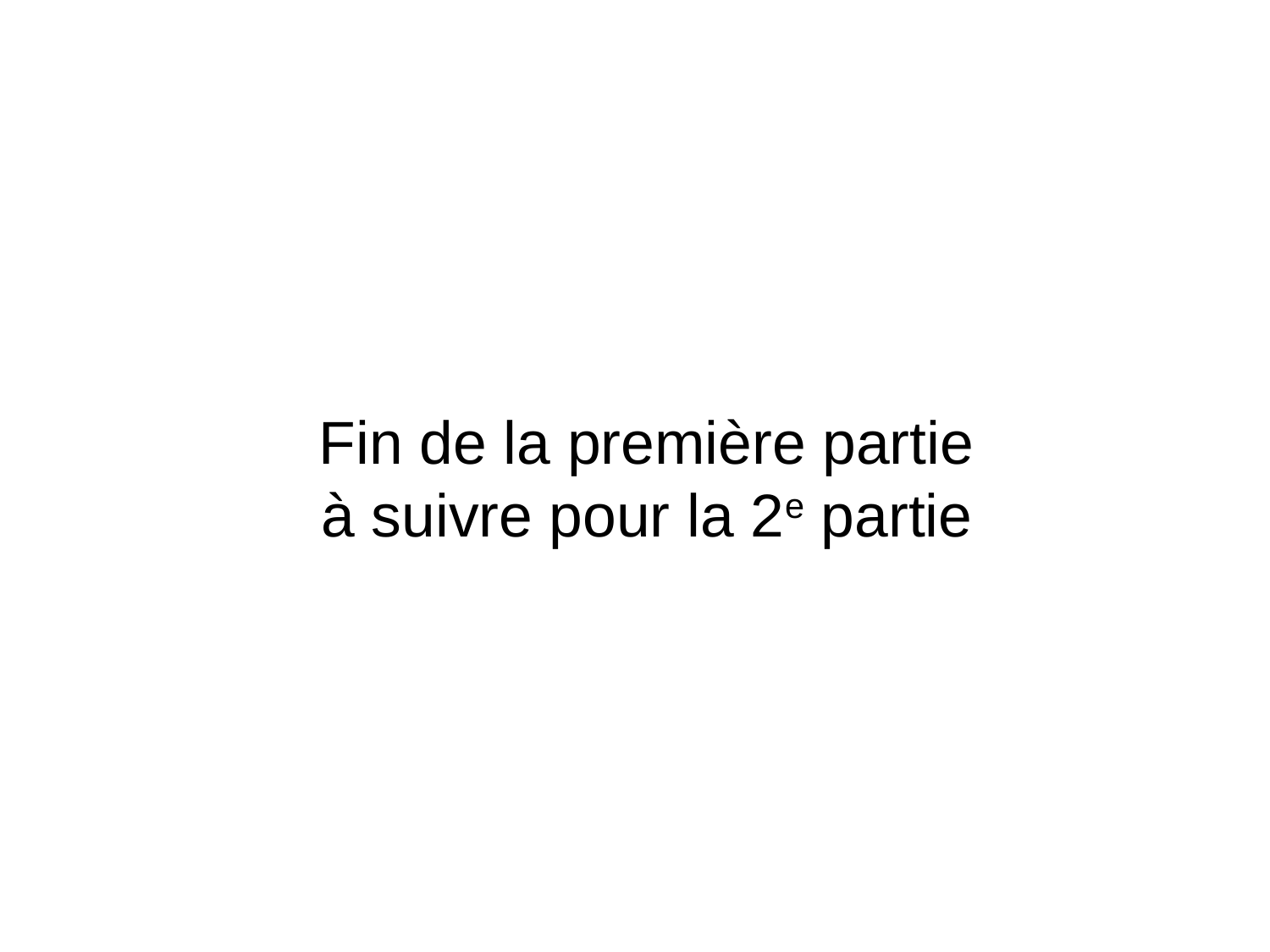

# Fin de la première partie à suivre pour la 2e partie